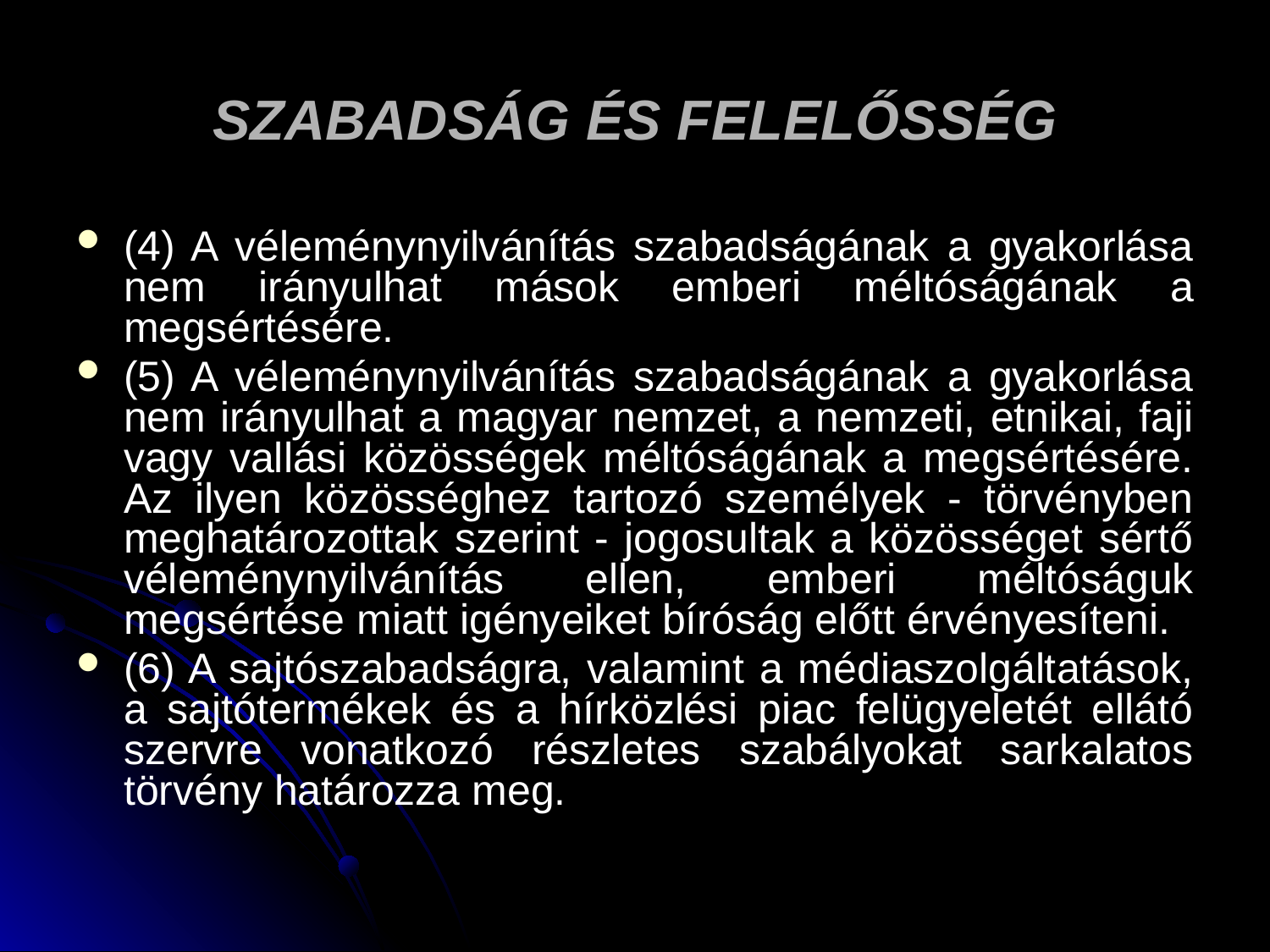

# SZABADSÁG ÉS FELELŐSSÉG
(4) A véleménynyilvánítás szabadságának a gyakorlása nem irányulhat mások emberi méltóságának a megsértésére.
(5) A véleménynyilvánítás szabadságának a gyakorlása nem irányulhat a magyar nemzet, a nemzeti, etnikai, faji vagy vallási közösségek méltóságának a megsértésére. Az ilyen közösséghez tartozó személyek - törvényben meghatározottak szerint - jogosultak a közösséget sértő véleménynyilvánítás ellen, emberi méltóságuk megsértése miatt igényeiket bíróság előtt érvényesíteni.
(6) A sajtószabadságra, valamint a médiaszolgáltatások, a sajtótermékek és a hírközlési piac felügyeletét ellátó szervre vonatkozó részletes szabályokat sarkalatos törvény határozza meg.